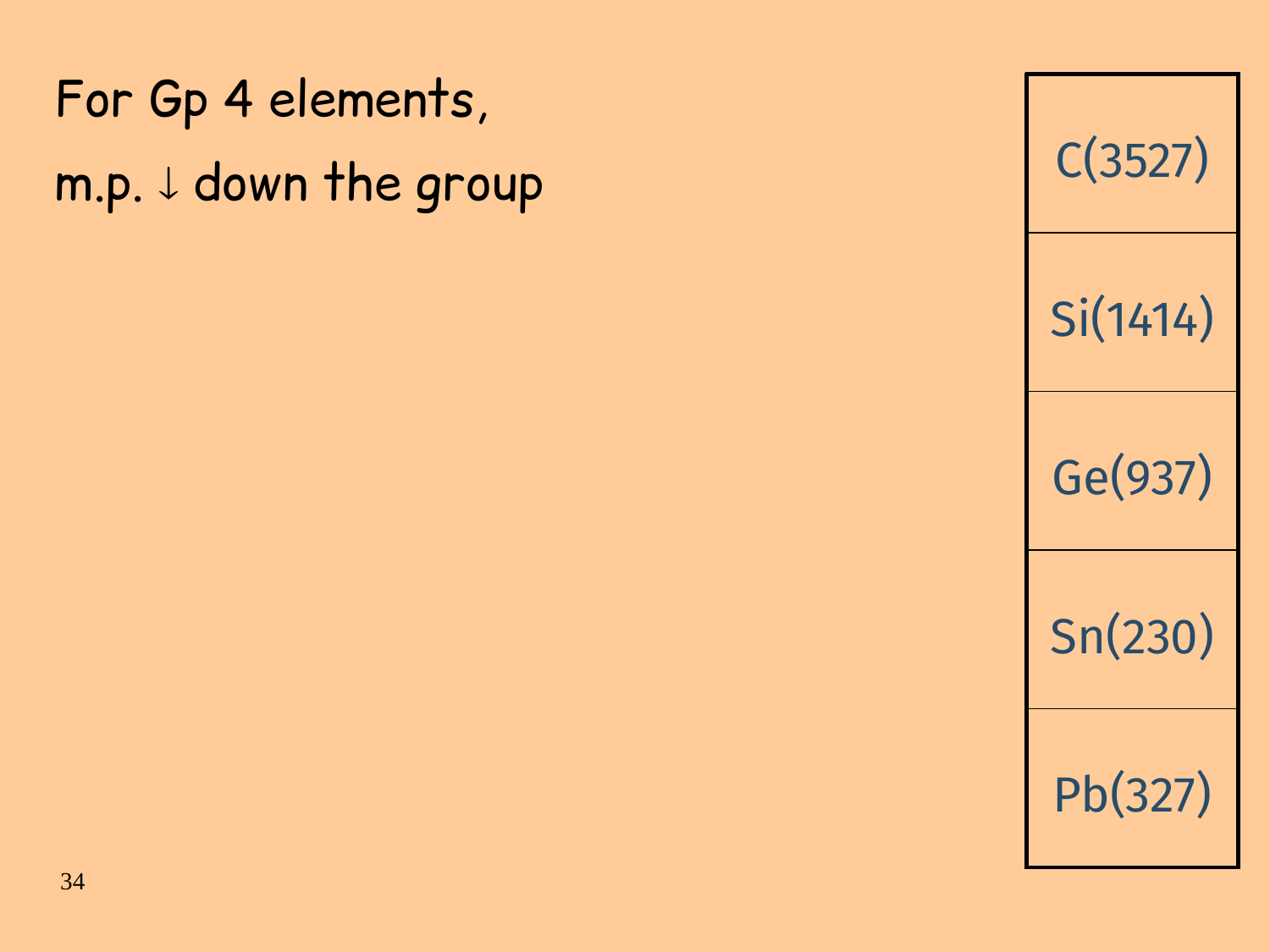

For Gp 4 elements,
m.p. ↓ down the group
| C(3527) |
| --- |
| Si(1414) |
| Ge(937) |
| Sn(230) |
| Pb(327) |